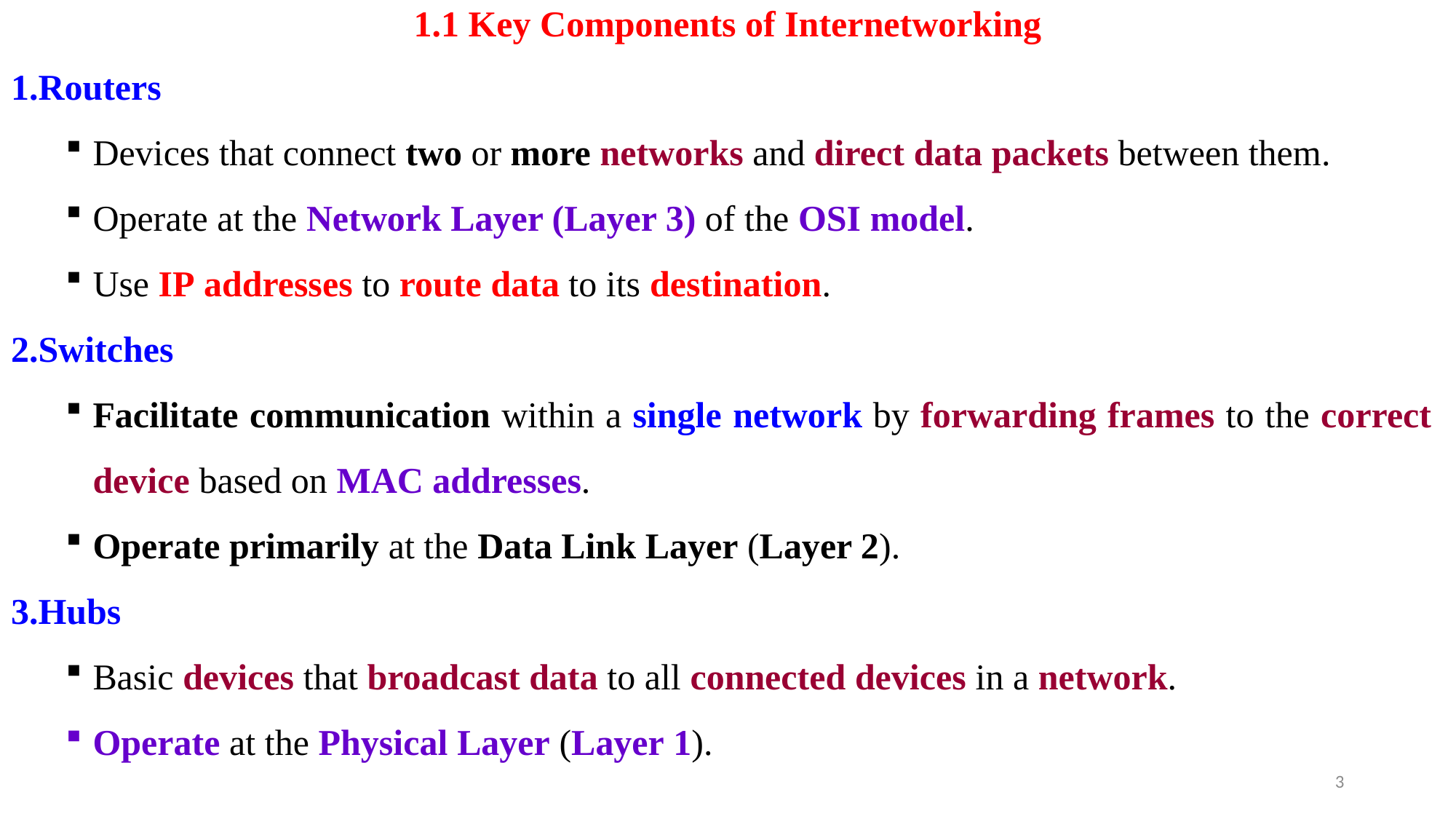

# 1.1 Key Components of Internetworking
Routers
Devices that connect two or more networks and direct data packets between them.
Operate at the Network Layer (Layer 3) of the OSI model.
Use IP addresses to route data to its destination.
Switches
Facilitate communication within a single network by forwarding frames to the correct device based on MAC addresses.
Operate primarily at the Data Link Layer (Layer 2).
Hubs
Basic devices that broadcast data to all connected devices in a network.
Operate at the Physical Layer (Layer 1).
3